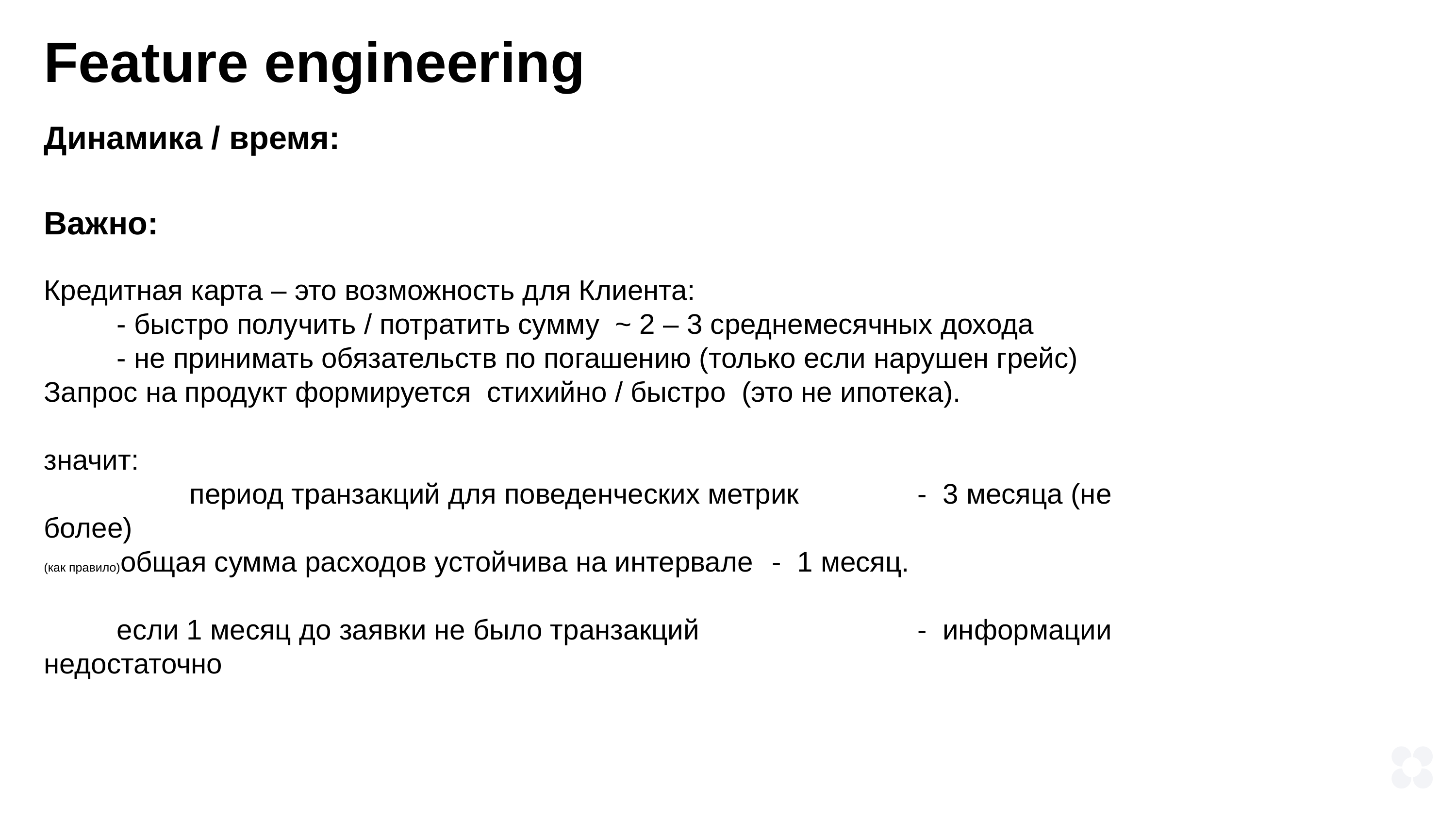

Feature engineering

Динамика / время:

Важно:

Кредитная карта – это возможность для Клиента:
	- быстро получить / потратить сумму  ~ 2 – 3 среднемесячных дохода
	- не принимать обязательств по погашению (только если нарушен грейс)
Запрос на продукт формируется  стихийно / быстро  (это не ипотека).

значит:
		период транзакций для поведенческих метрик 		-  3 месяца (не более)
(как правило)общая сумма расходов устойчива на интервале	-  1 месяц.

	если 1 месяц до заявки не было транзакций  			-  информации недостаточно